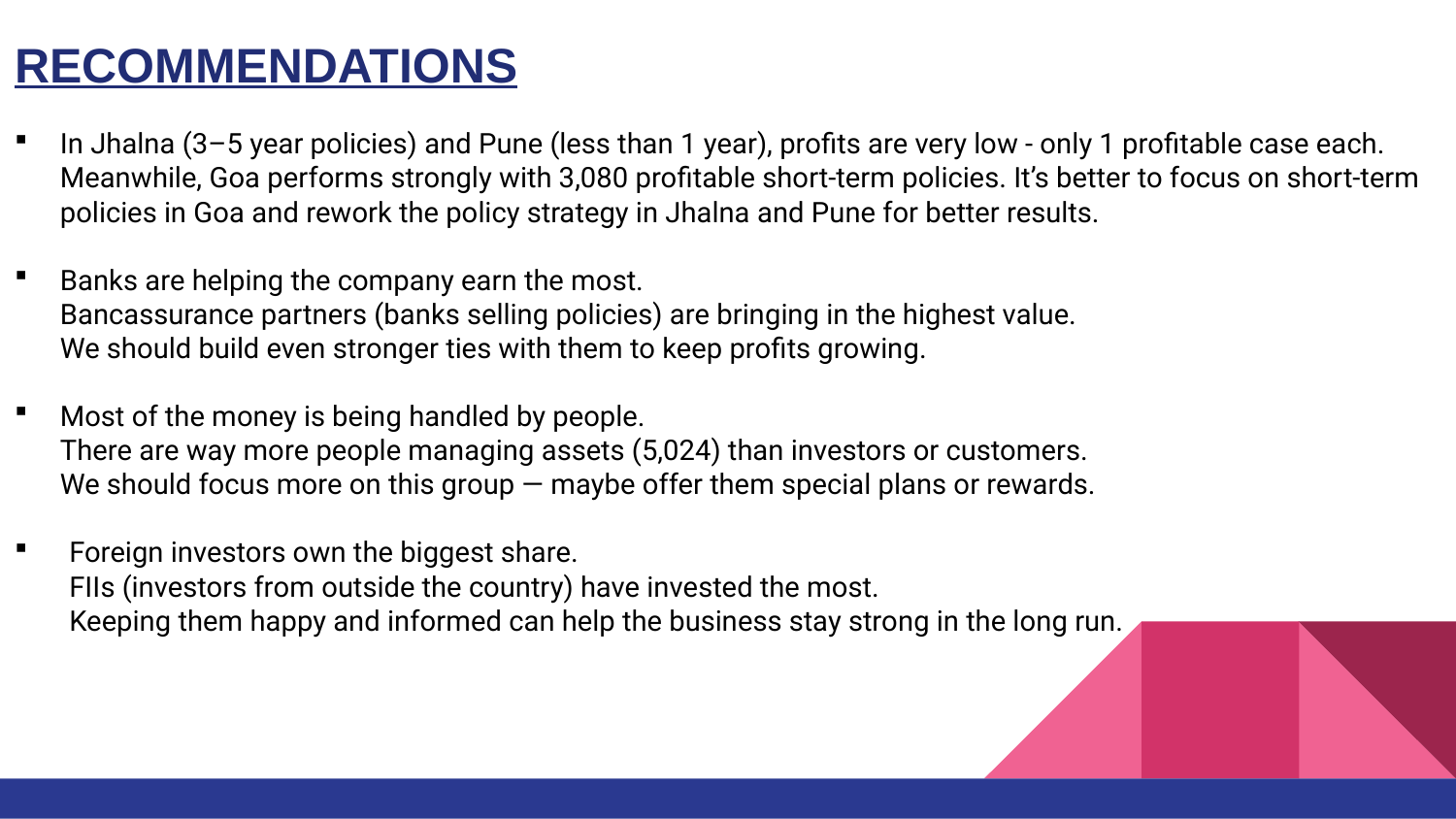

# RECOMMENDATIONS
In Jhalna (3–5 year policies) and Pune (less than 1 year), profits are very low - only 1 profitable case each. Meanwhile, Goa performs strongly with 3,080 profitable short-term policies. It’s better to focus on short-term policies in Goa and rework the policy strategy in Jhalna and Pune for better results.

Banks are helping the company earn the most.
Bancassurance partners (banks selling policies) are bringing in the highest value.
We should build even stronger ties with them to keep profits growing.

Most of the money is being handled by people.
There are way more people managing assets (5,024) than investors or customers.
We should focus more on this group — maybe offer them special plans or rewards.

Foreign investors own the biggest share.
FIIs (investors from outside the country) have invested the most.
Keeping them happy and informed can help the business stay strong in the long run.